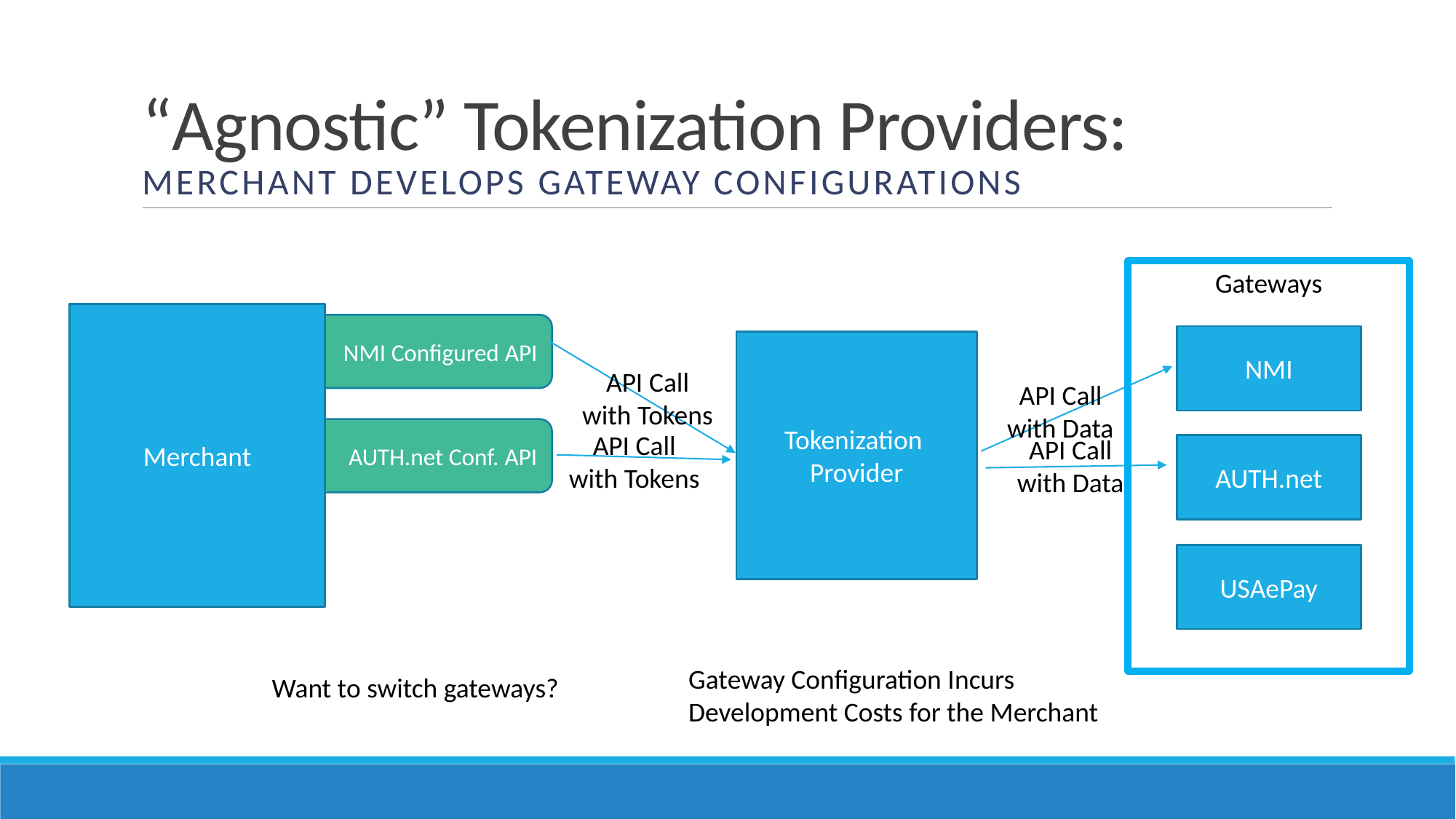

# “Agnostic” Tokenization Providers: Merchant develops Gateway configurations
Gateways
Merchant
   NMI Configured API
NMI
Tokenization
Provider
API Call with Tokens
API Call with Data
   AUTH.net Conf. API
API Call with Tokens
API Call with Data
AUTH.net
USAePay
Gateway Configuration Incurs Development Costs for the Merchant
Want to switch gateways?